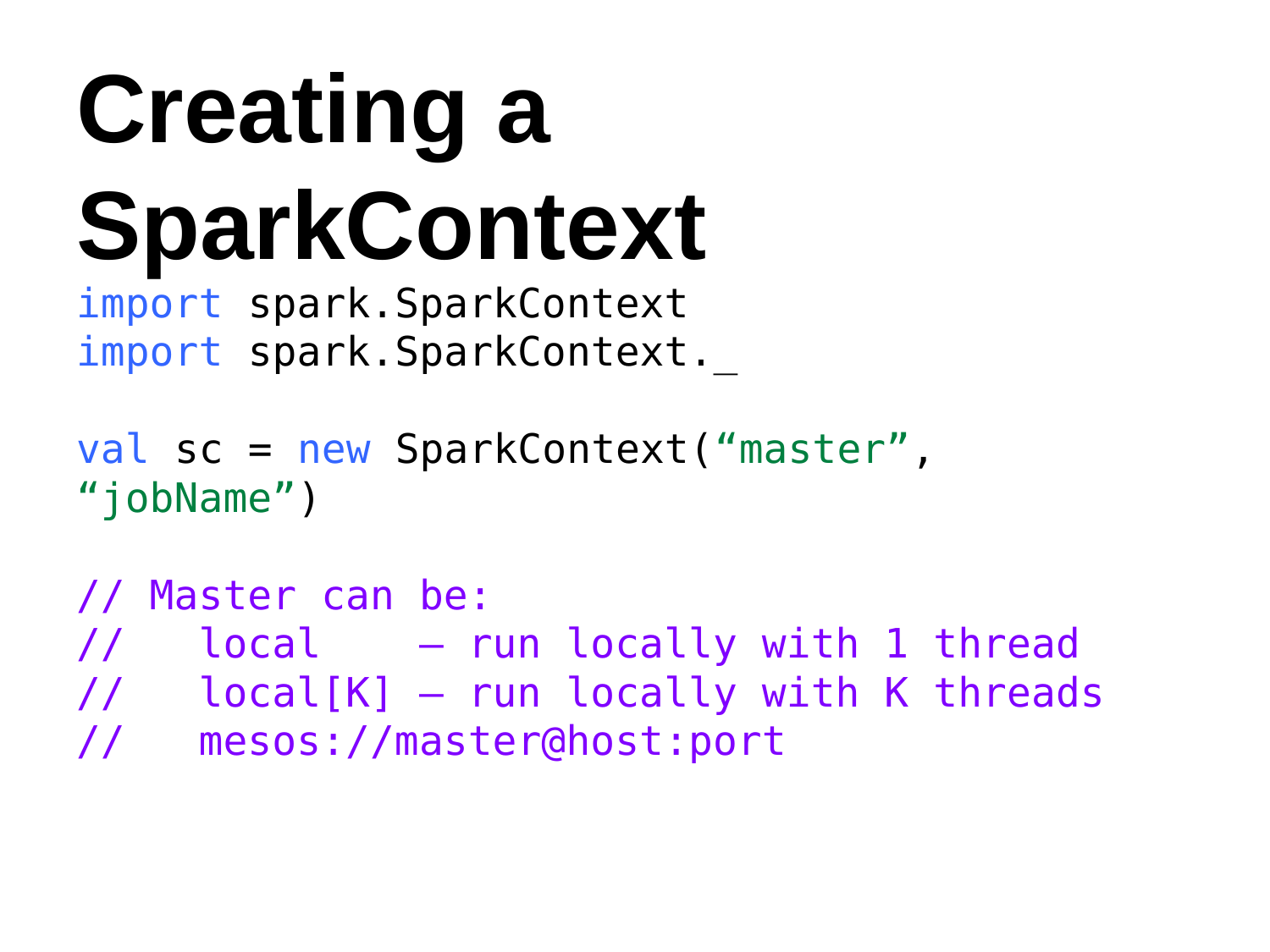

# Creating a SparkContext
import spark.SparkContext
import spark.SparkContext._

val sc = new SparkContext(“master”, “jobName”)

// Master can be:
//   local    – run locally with 1 thread
//   local[K] – run locally with K threads
//   mesos://master@host:port